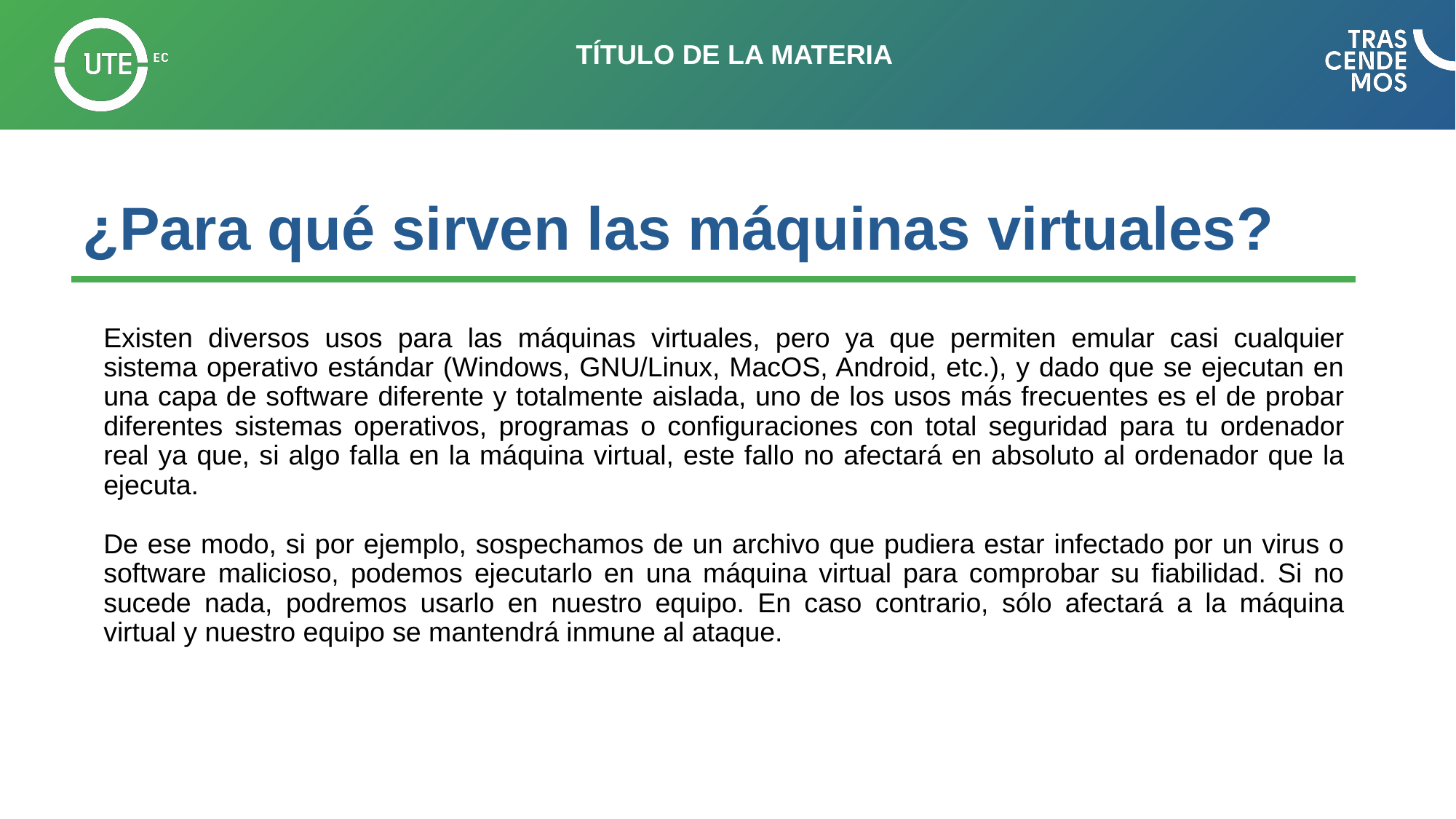

# ¿Para qué sirven las máquinas virtuales?
Existen diversos usos para las máquinas virtuales, pero ya que permiten emular casi cualquier sistema operativo estándar (Windows, GNU/Linux, MacOS, Android, etc.), y dado que se ejecutan en una capa de software diferente y totalmente aislada, uno de los usos más frecuentes es el de probar diferentes sistemas operativos, programas o configuraciones con total seguridad para tu ordenador real ya que, si algo falla en la máquina virtual, este fallo no afectará en absoluto al ordenador que la ejecuta.

De ese modo, si por ejemplo, sospechamos de un archivo que pudiera estar infectado por un virus o software malicioso, podemos ejecutarlo en una máquina virtual para comprobar su fiabilidad. Si no sucede nada, podremos usarlo en nuestro equipo. En caso contrario, sólo afectará a la máquina virtual y nuestro equipo se mantendrá inmune al ataque.